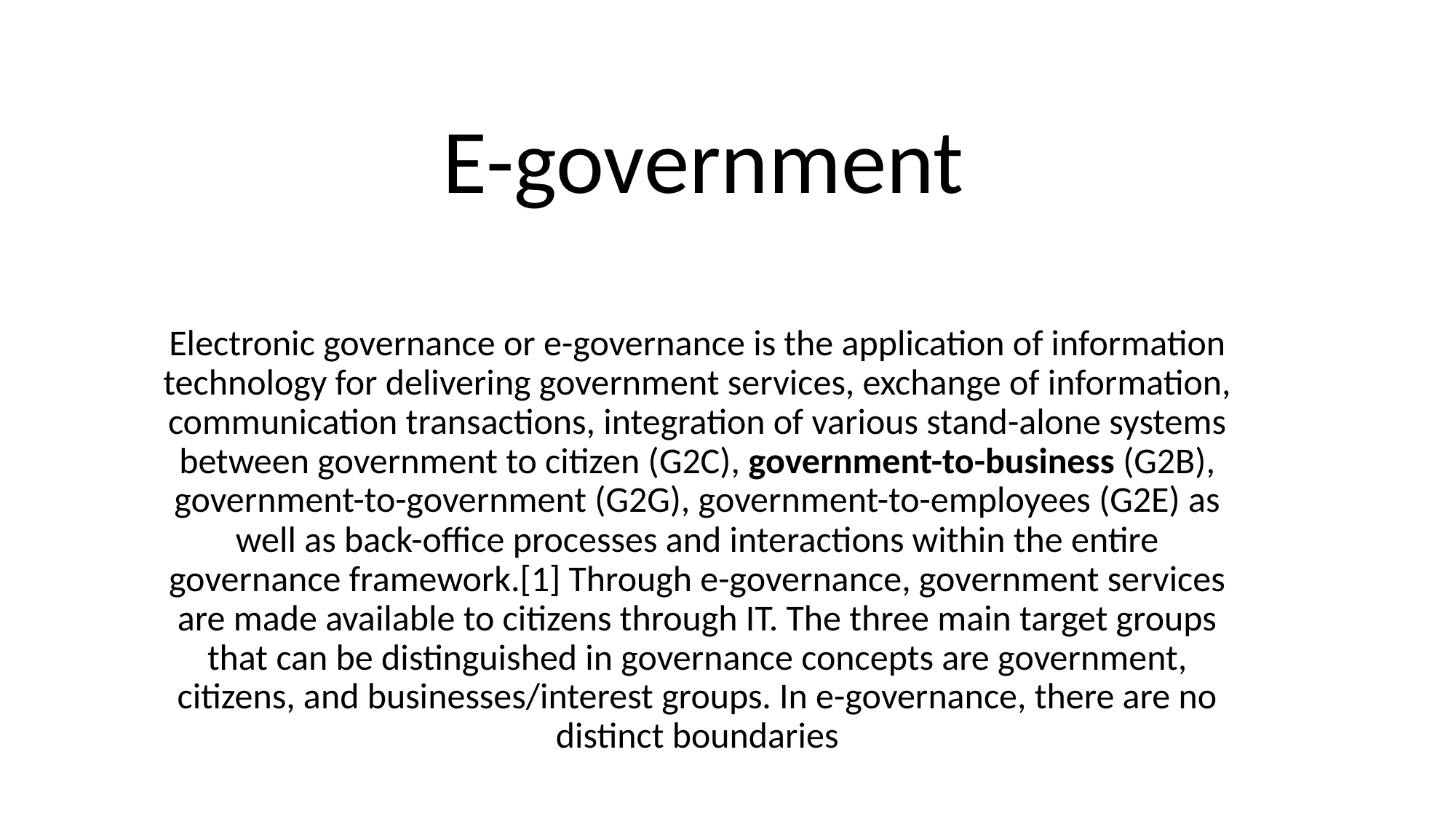

# E-government
Electronic governance or e-governance is the application of information technology for delivering government services, exchange of information, communication transactions, integration of various stand-alone systems between government to citizen (G2C), government-to-business (G2B), government-to-government (G2G), government-to-employees (G2E) as well as back-office processes and interactions within the entire governance framework.[1] Through e-governance, government services are made available to citizens through IT. The three main target groups that can be distinguished in governance concepts are government, citizens, and businesses/interest groups. In e-governance, there are no distinct boundaries